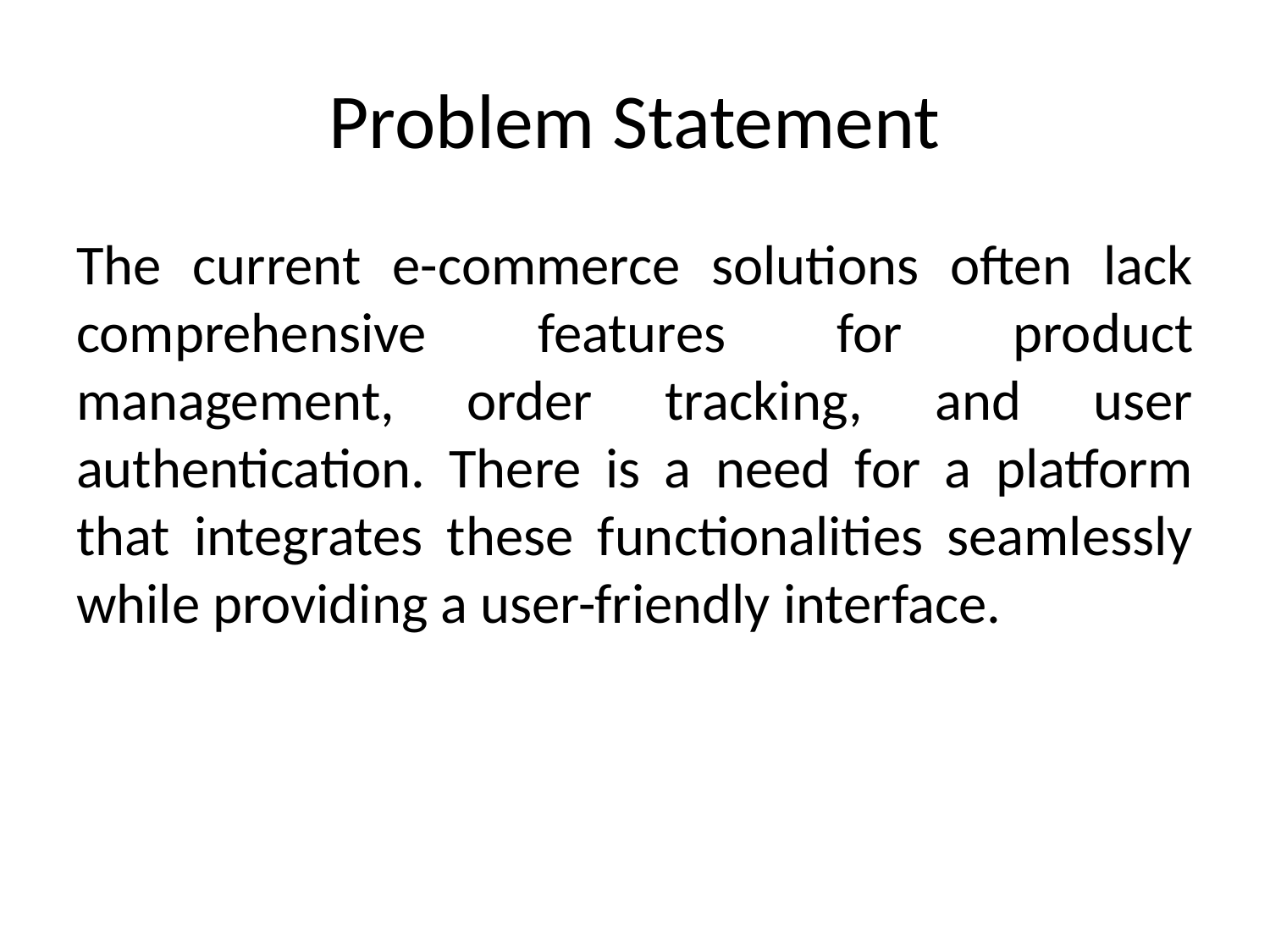

# Problem Statement
The current e-commerce solutions often lack comprehensive features for product management, order tracking, and user authentication. There is a need for a platform that integrates these functionalities seamlessly while providing a user-friendly interface.